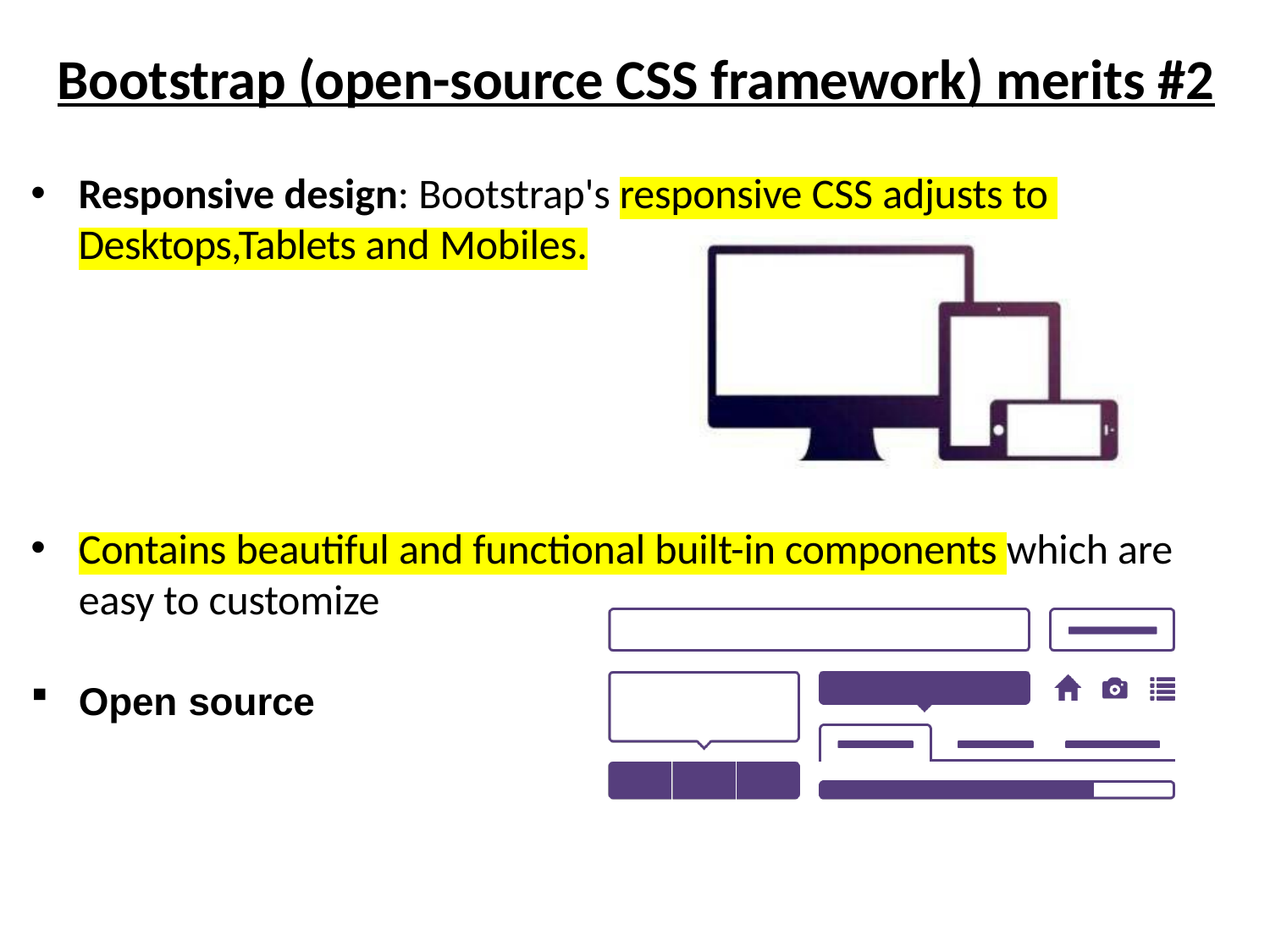

# Bootstrap (open-source CSS framework) merits #2
Responsive design: Bootstrap's responsive CSS adjusts to  Desktops,Tablets and Mobiles.

Contains beautiful and functional built-in components which are  easy to customize

Open source